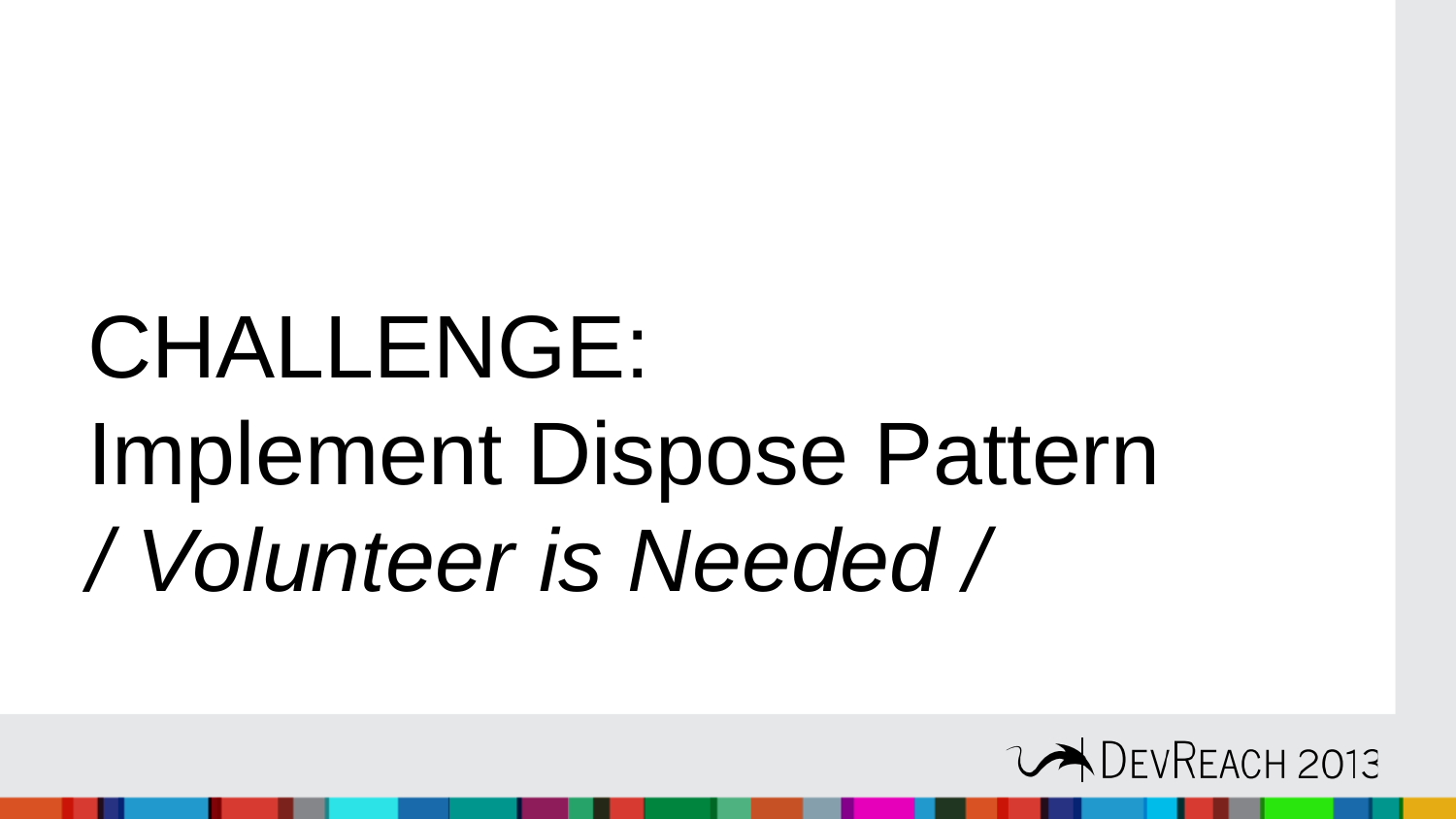

# CHALLENGE: Implement Dispose Pattern / Volunteer is Needed /